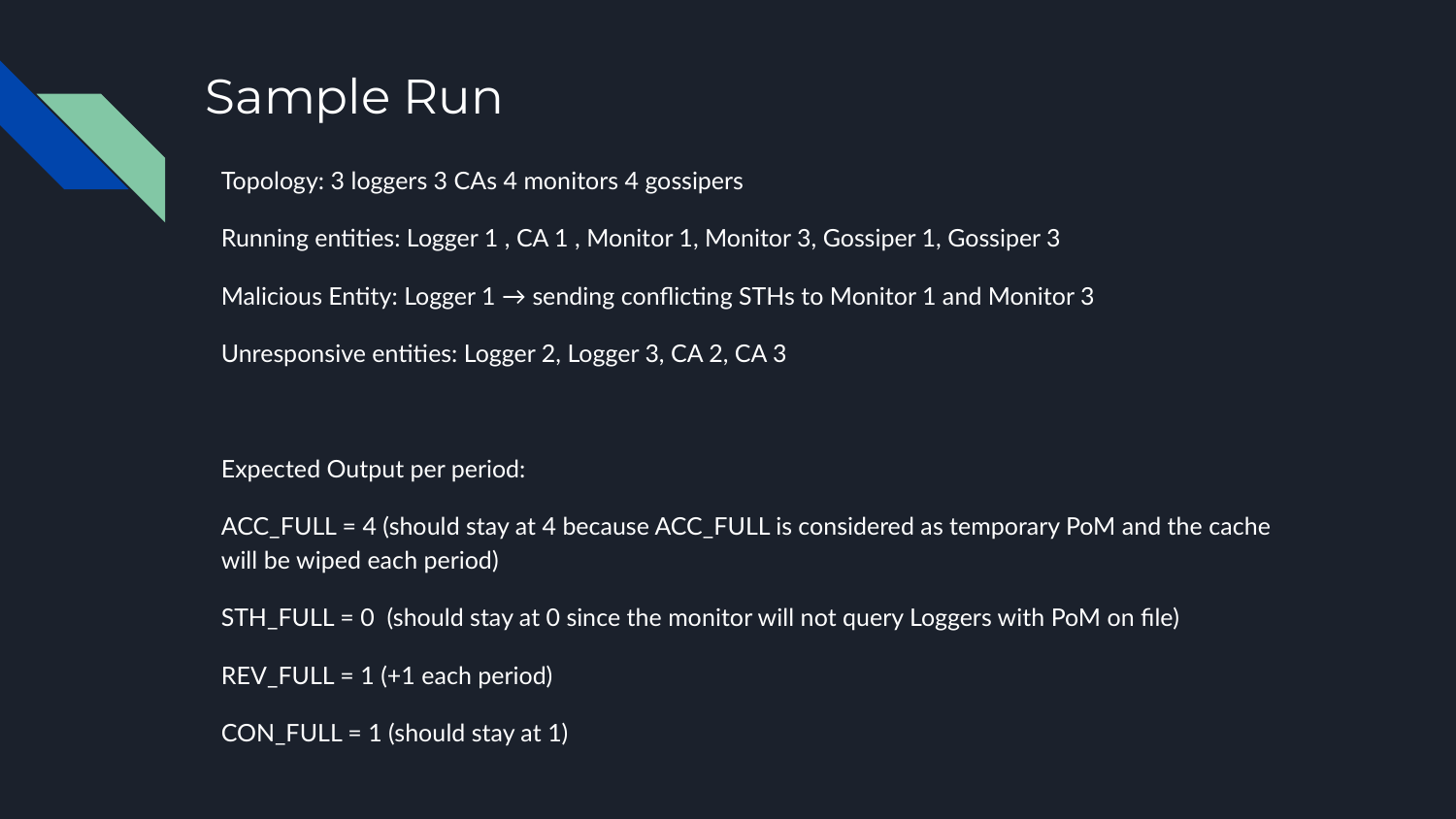

# Sample Run
Topology: 3 loggers 3 CAs 4 monitors 4 gossipers
Running entities: Logger 1 , CA 1 , Monitor 1, Monitor 3, Gossiper 1, Gossiper 3
Malicious Entity: Logger 1 → sending conflicting STHs to Monitor 1 and Monitor 3
Unresponsive entities: Logger 2, Logger 3, CA 2, CA 3

Expected Output per period:
ACC_FULL = 4 (should stay at 4 because ACC_FULL is considered as temporary PoM and the cache will be wiped each period)
STH_FULL = 0  (should stay at 0 since the monitor will not query Loggers with PoM on file)
REV_FULL = 1 (+1 each period)
CON_FULL = 1 (should stay at 1)